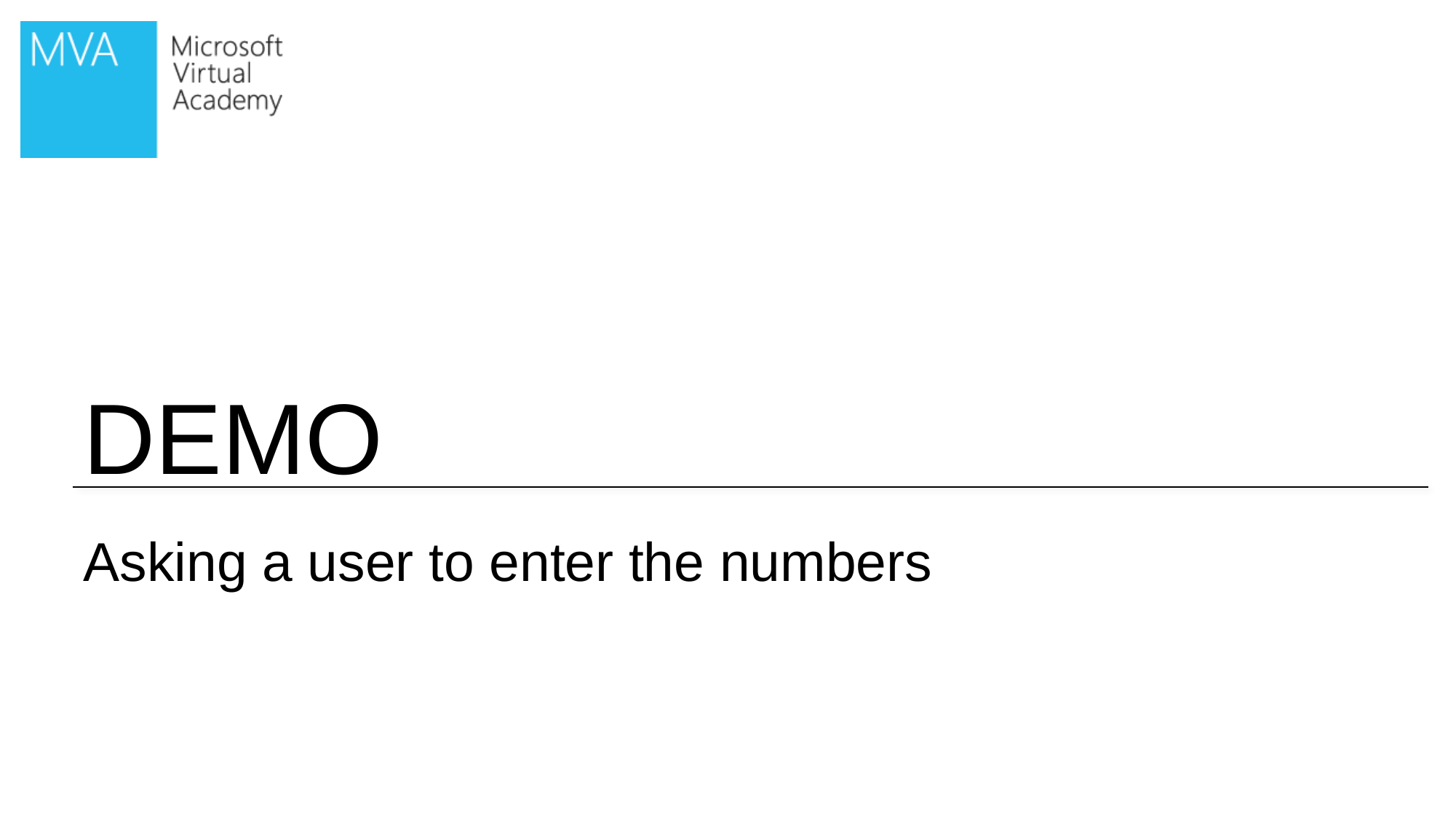

# Asking a user to enter the numbers